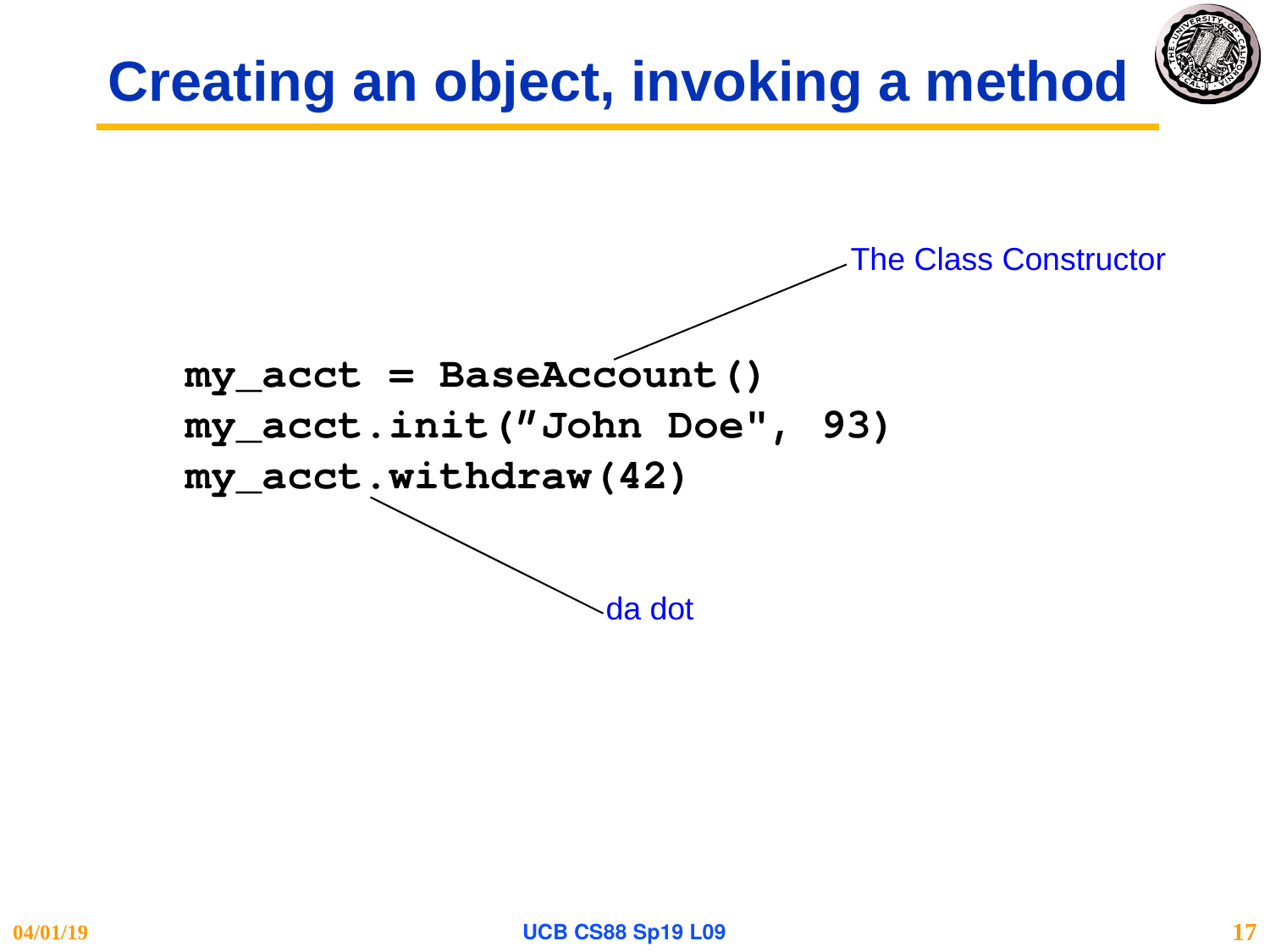

# Creating an object, invoking a method
The Class Constructor
my_acct = BaseAccount()
my_acct.init(”John Doe", 93)
my_acct.withdraw(42)

da dot
04/01/19
UCB CS88 Sp19 L09
17